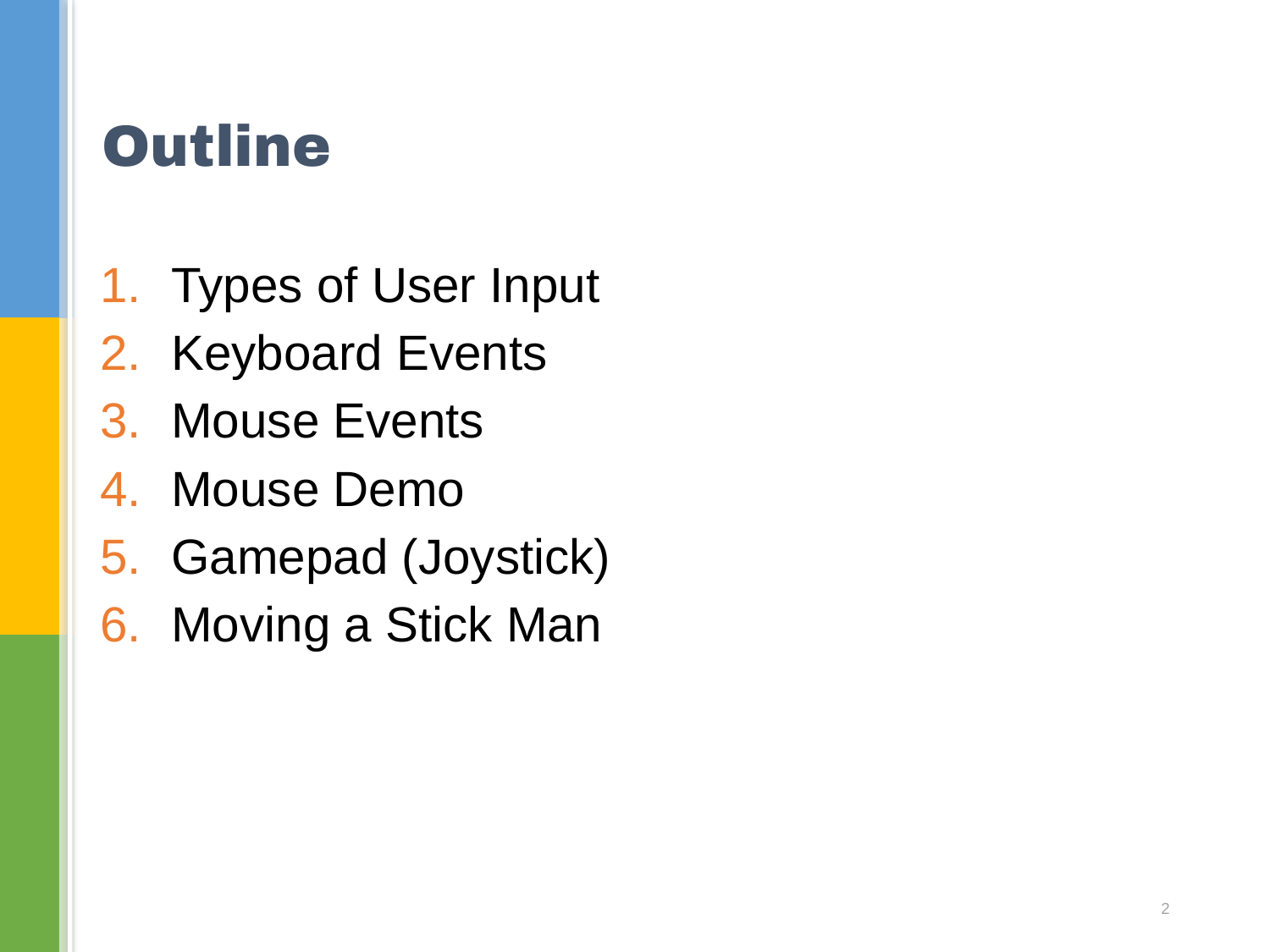

# Outline
Types of User Input
Keyboard Events
Mouse Events
Mouse Demo
Gamepad (Joystick)
Moving a Stick Man

2